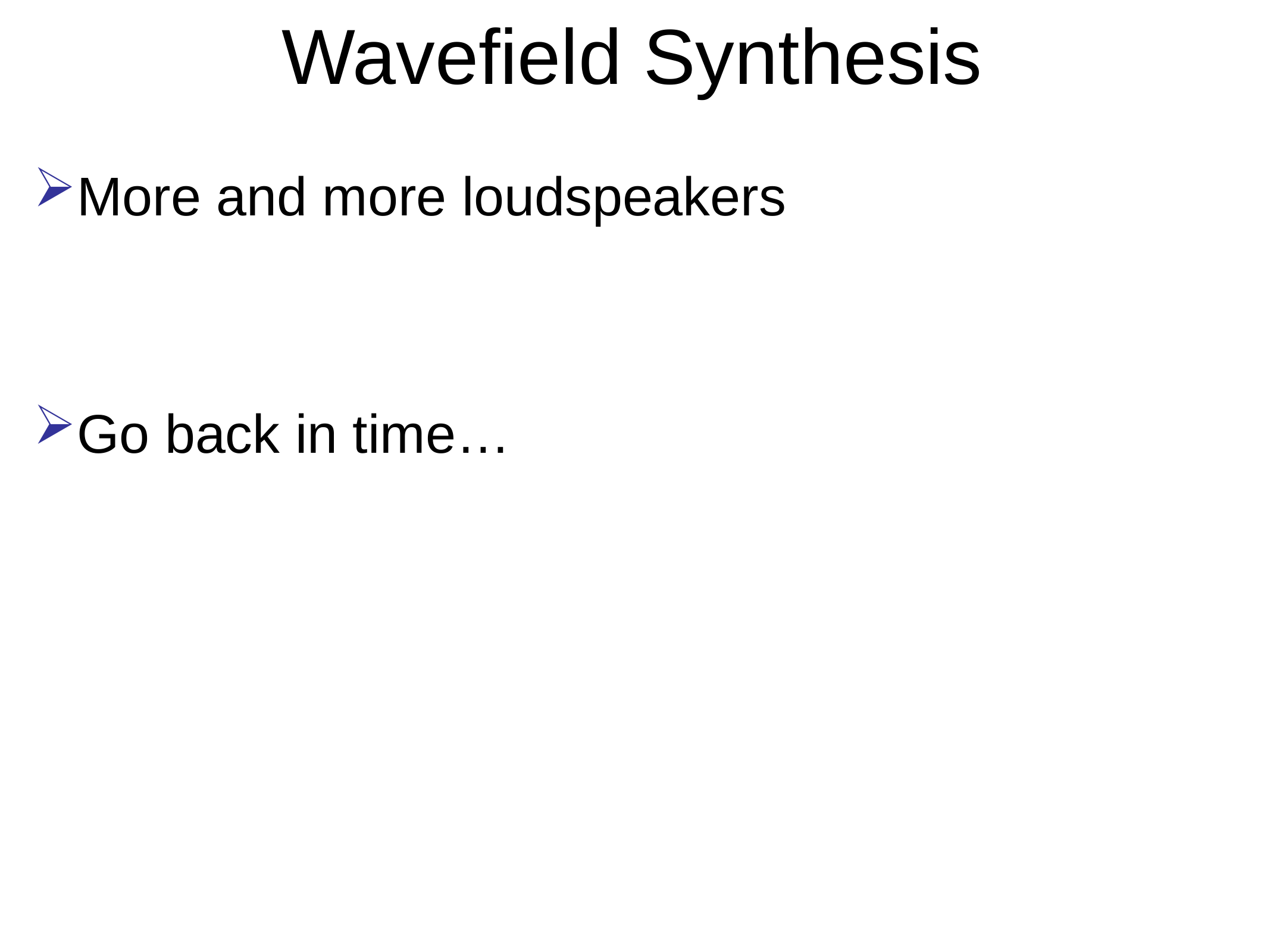

# Wavefield Synthesis
More and more loudspeakers

Go back in time…